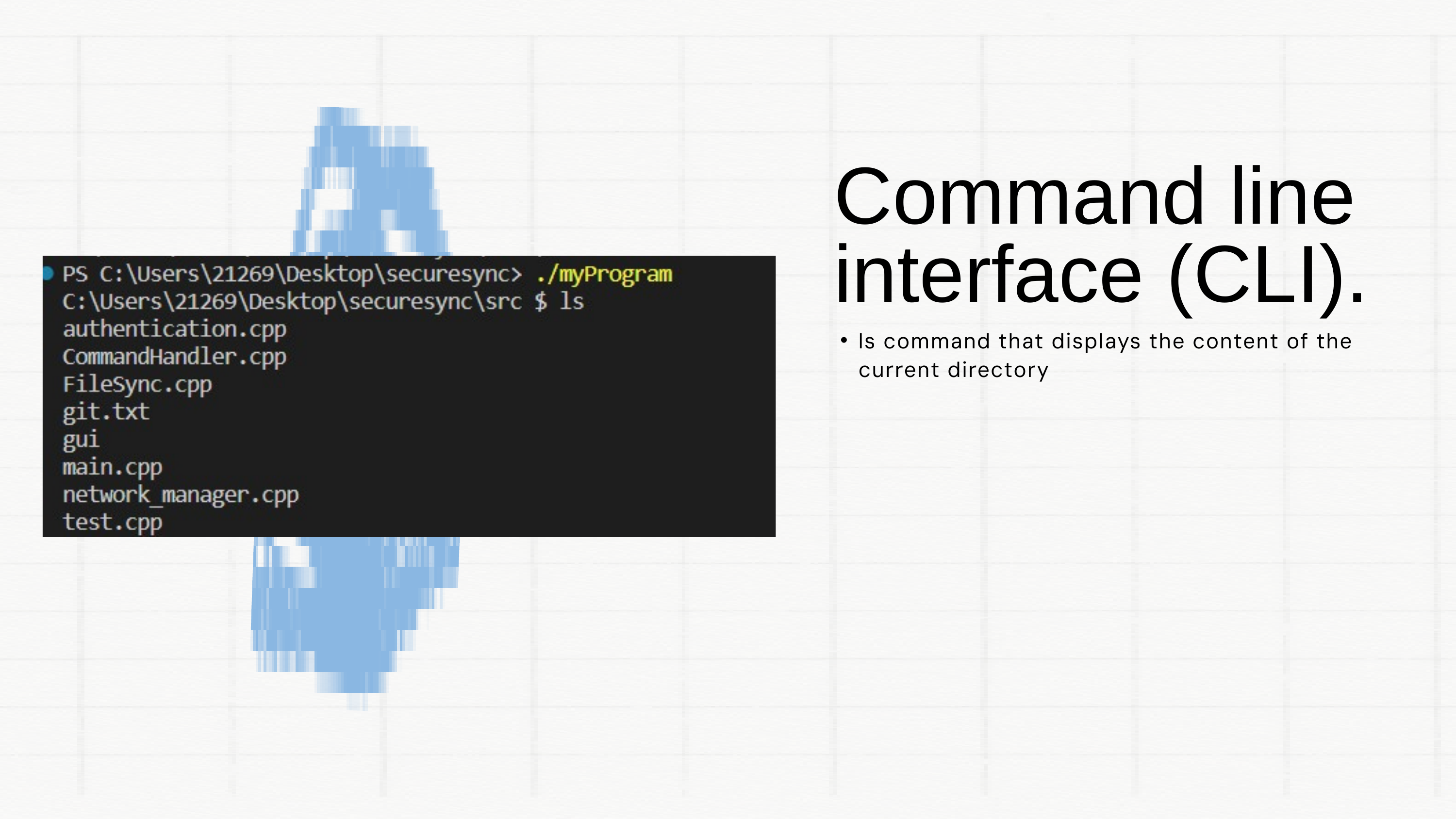

Command line interface (CLI).

ls command that displays the content of the current directory